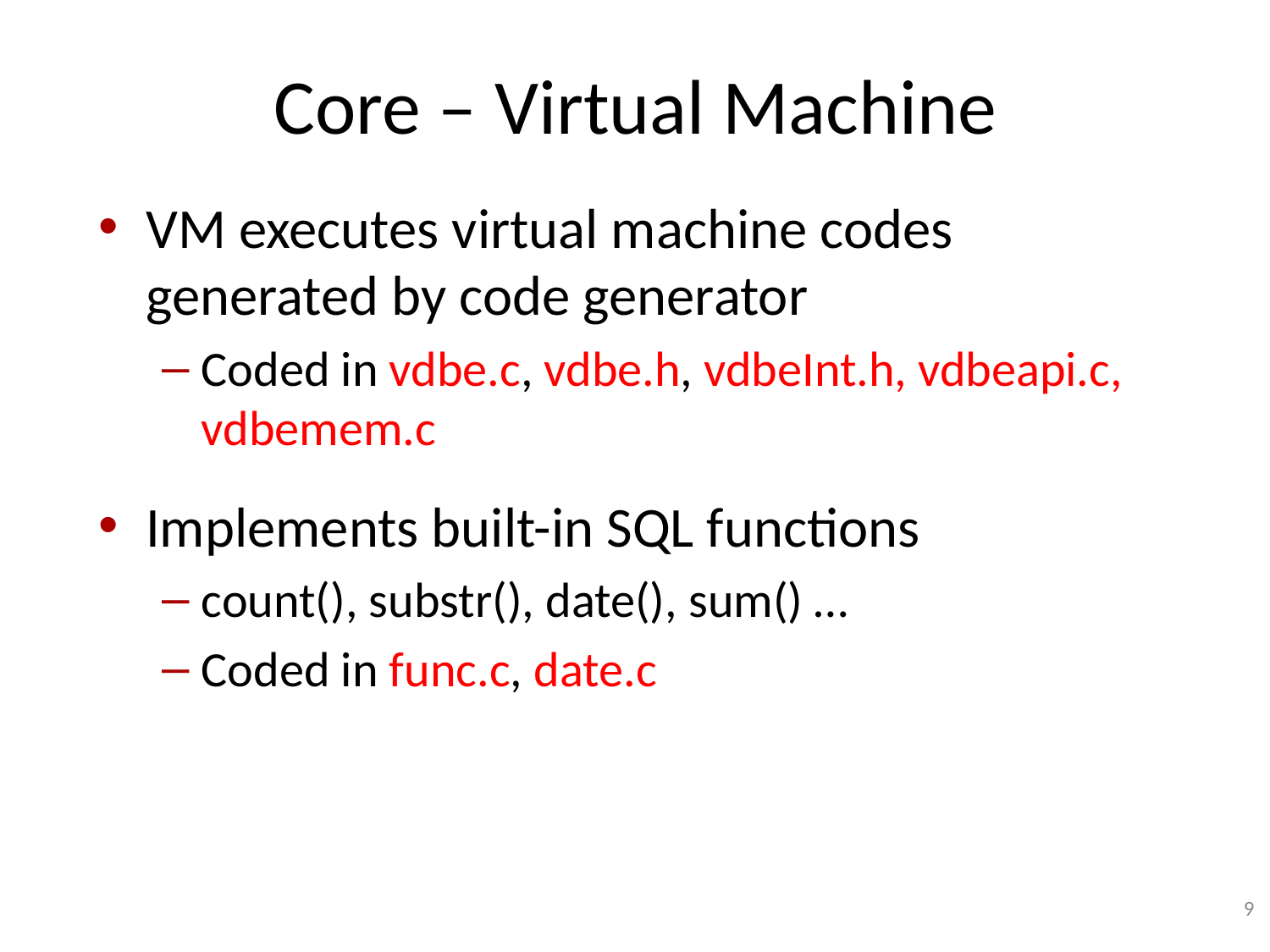

# Core – Virtual Machine
VM executes virtual machine codes generated by code generator
Coded in vdbe.c, vdbe.h, vdbeInt.h, vdbeapi.c, vdbemem.c
Implements built-in SQL functions
count(), substr(), date(), sum() …
Coded in func.c, date.c
9